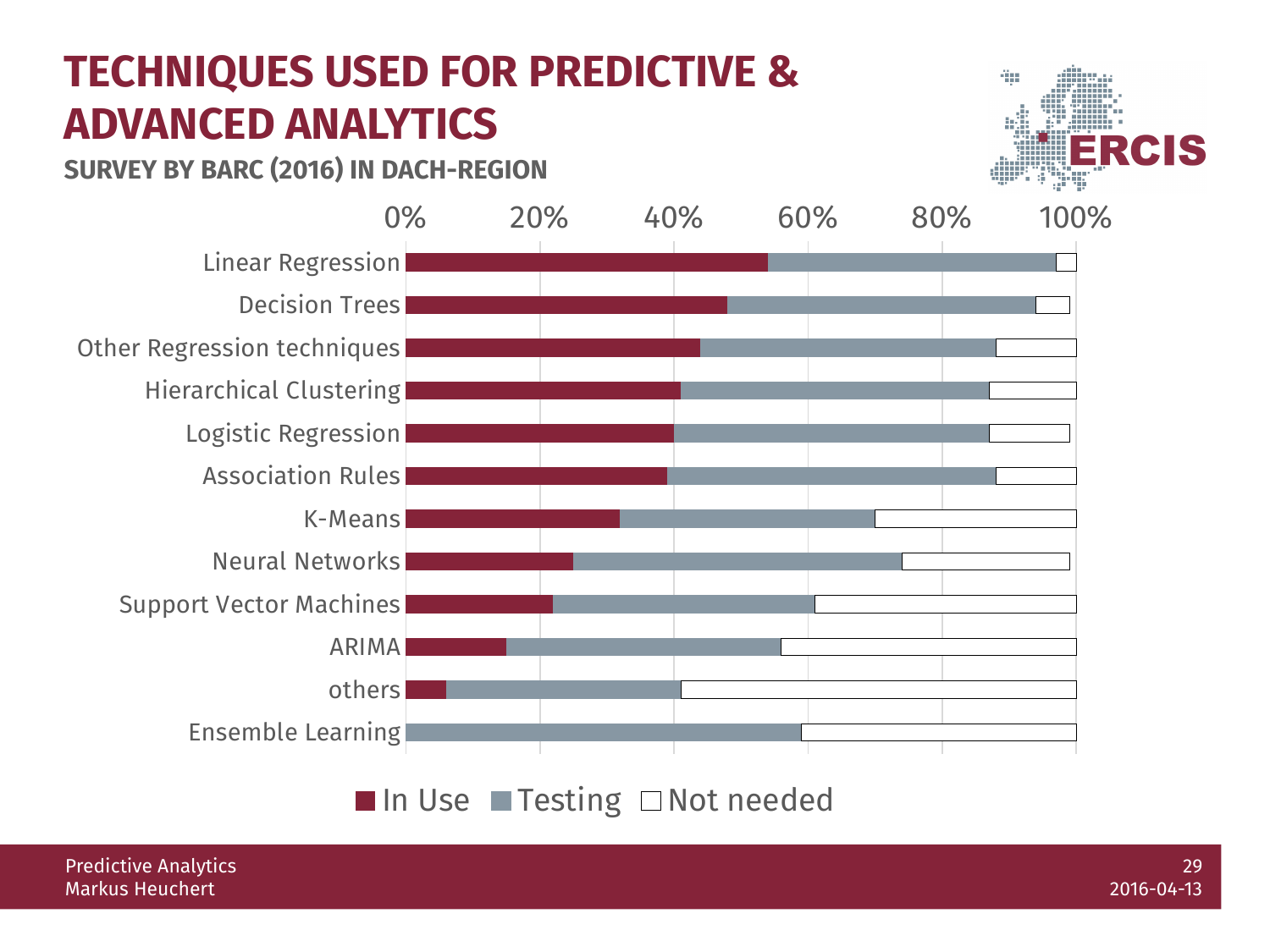

# techniques used for Predictive & advanced analytics
survey by barc (2016) in dach-region

### Chart

| Category | In Use | Testing | Not needed |
|---|---|---|---|
| Linear Regression | 0.54 | 0.43 | 0.03 |
| Decision Trees | 0.48 | 0.46 | 0.05 |
| Other Regression techniques | 0.44 | 0.44 | 0.12 |
| Hierarchical Clustering | 0.41 | 0.46 | 0.13 |
| Logistic Regression | 0.4 | 0.47 | 0.12 |
| Association Rules | 0.39 | 0.49 | 0.12 |
| K-Means | 0.32 | 0.38 | 0.3 |
| Neural Networks | 0.25 | 0.49 | 0.25 |
| Support Vector Machines | 0.22 | 0.39 | 0.39 |
| ARIMA | 0.15 | 0.41 | 0.44 |
| others | 0.06 | 0.35 | 0.59 |
| Ensemble Learning | 0.0 | 0.59 | 0.41 |